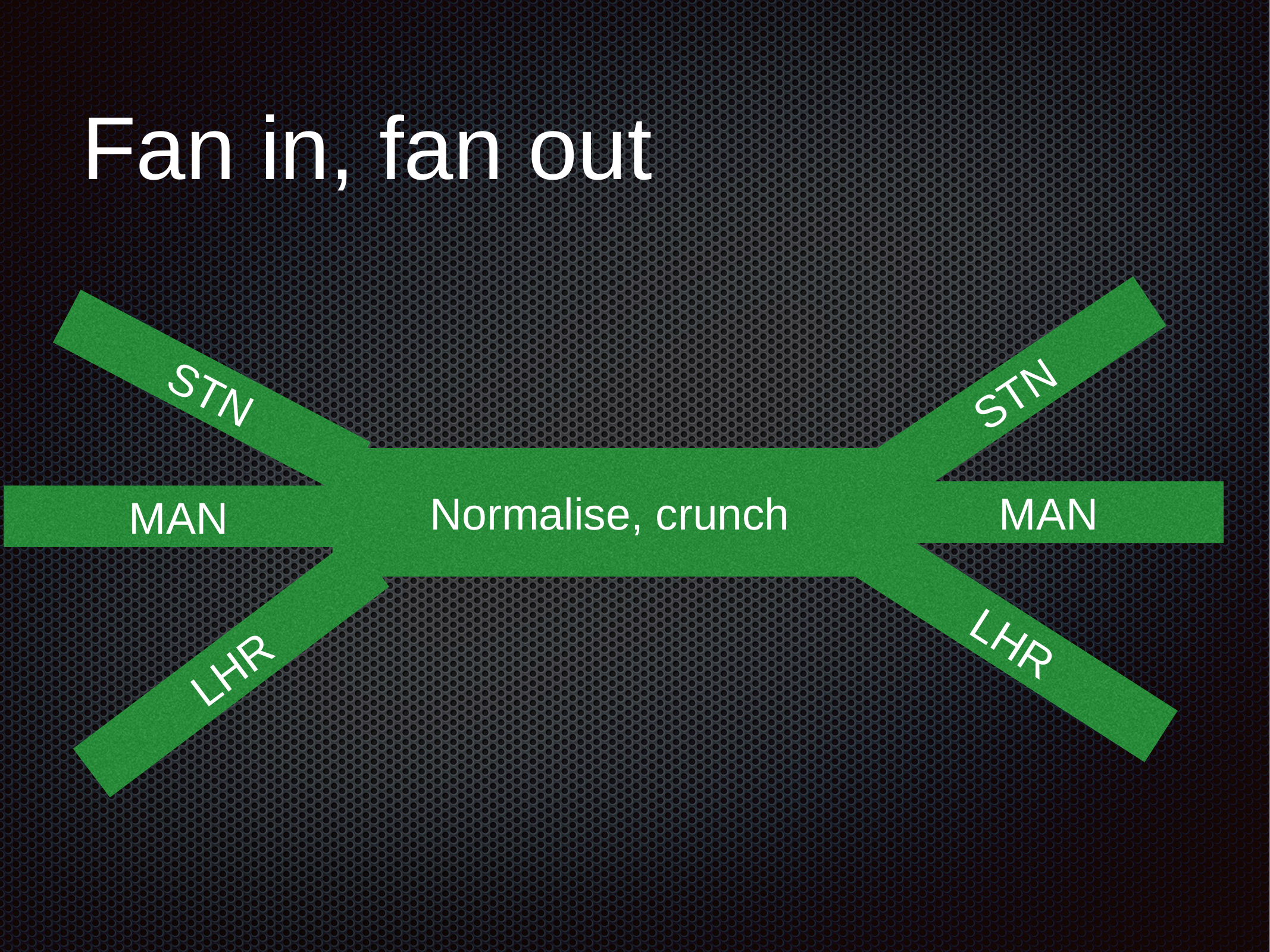

# Fan in, fan out
STN
STN
Normalise, crunch
MAN
MAN
LHR
LHR